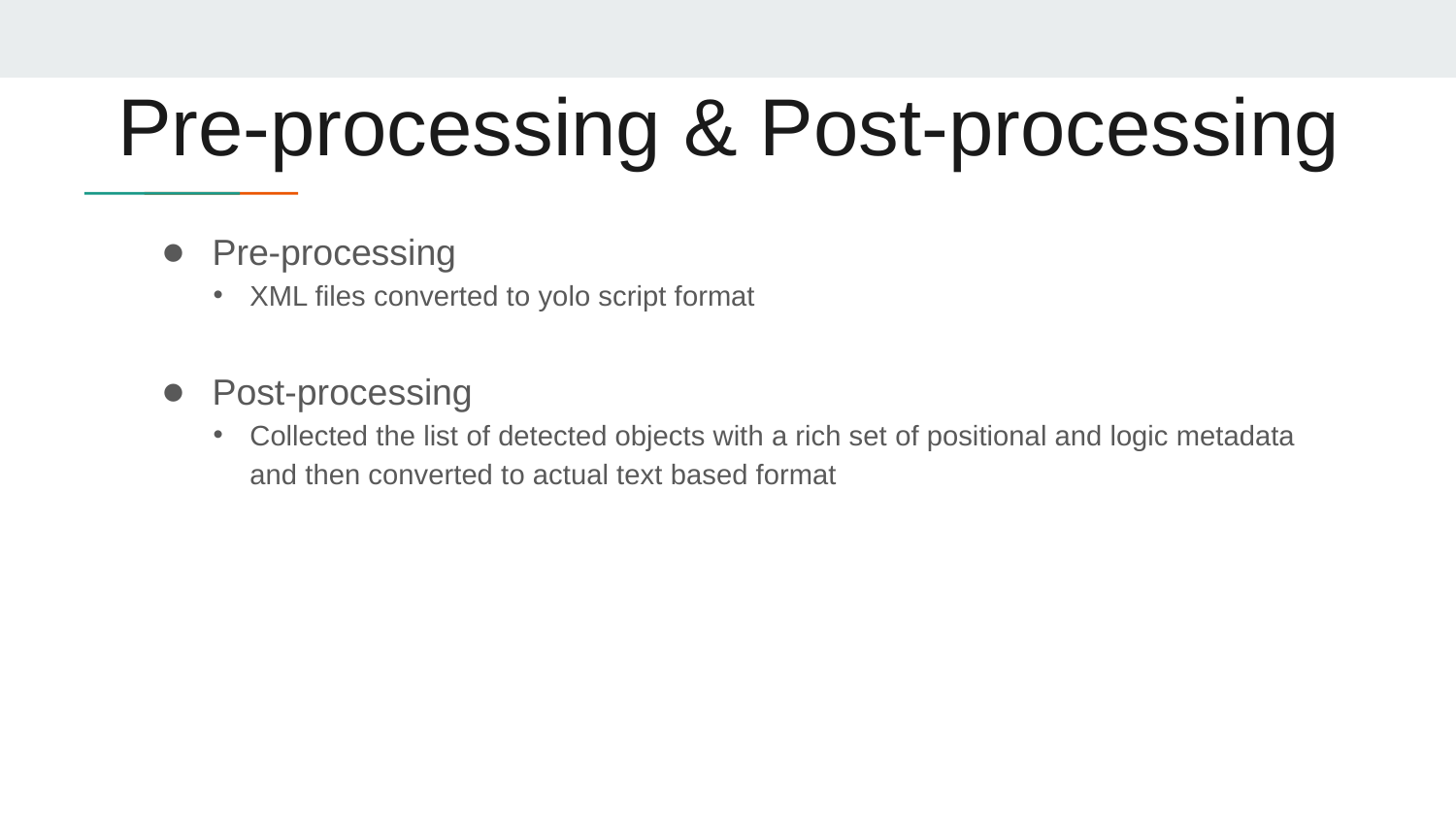

# Pre-processing & Post-processing
Pre-processing
XML files converted to yolo script format

Post-processing
Collected the list of detected objects with a rich set of positional and logic metadata and then converted to actual text based format